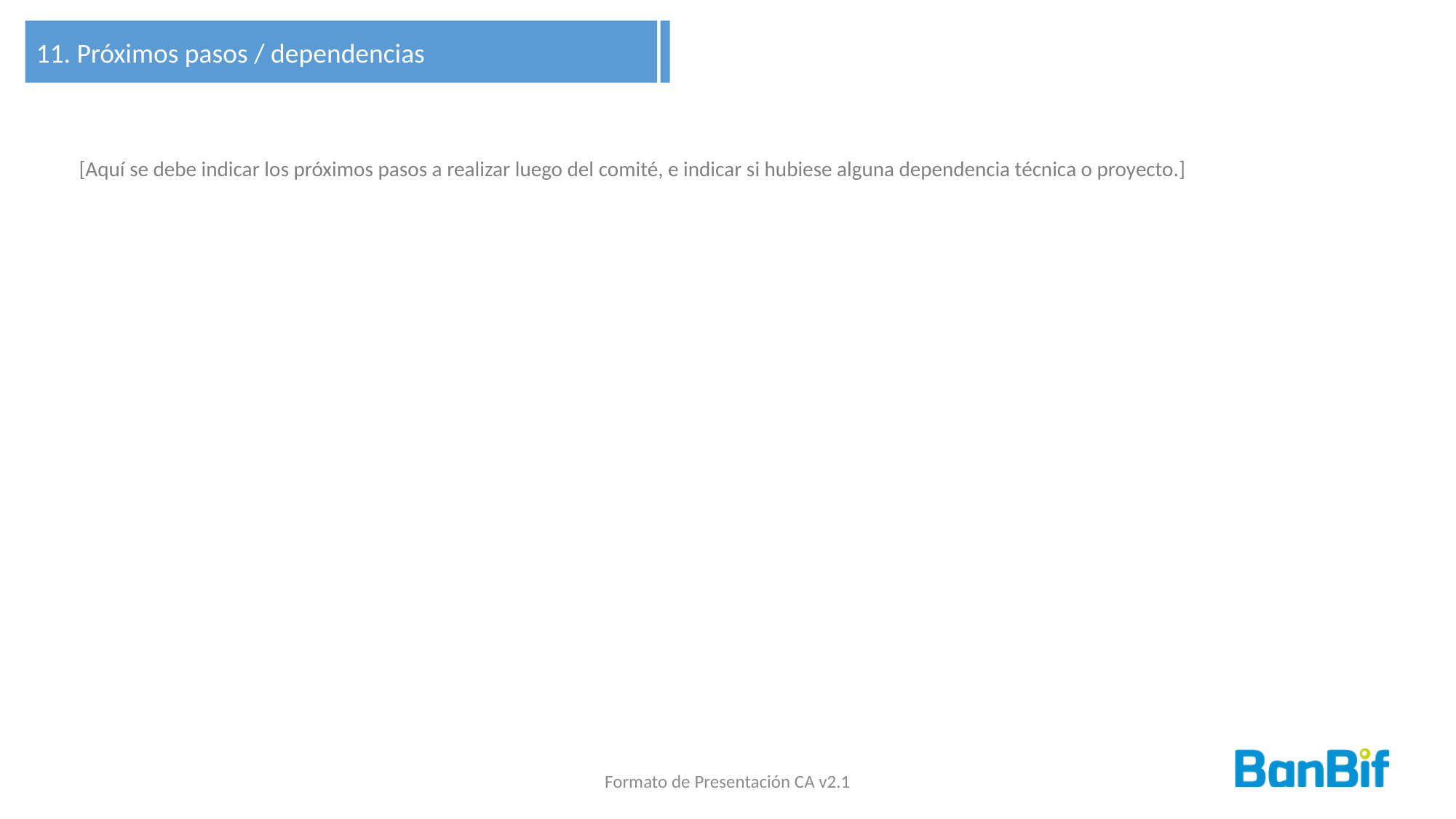

11. Próximos pasos / dependencias
[Aquí se debe indicar los próximos pasos a realizar luego del comité, e indicar si hubiese alguna dependencia técnica o proyecto.]
Formato de Presentación CA v2.1